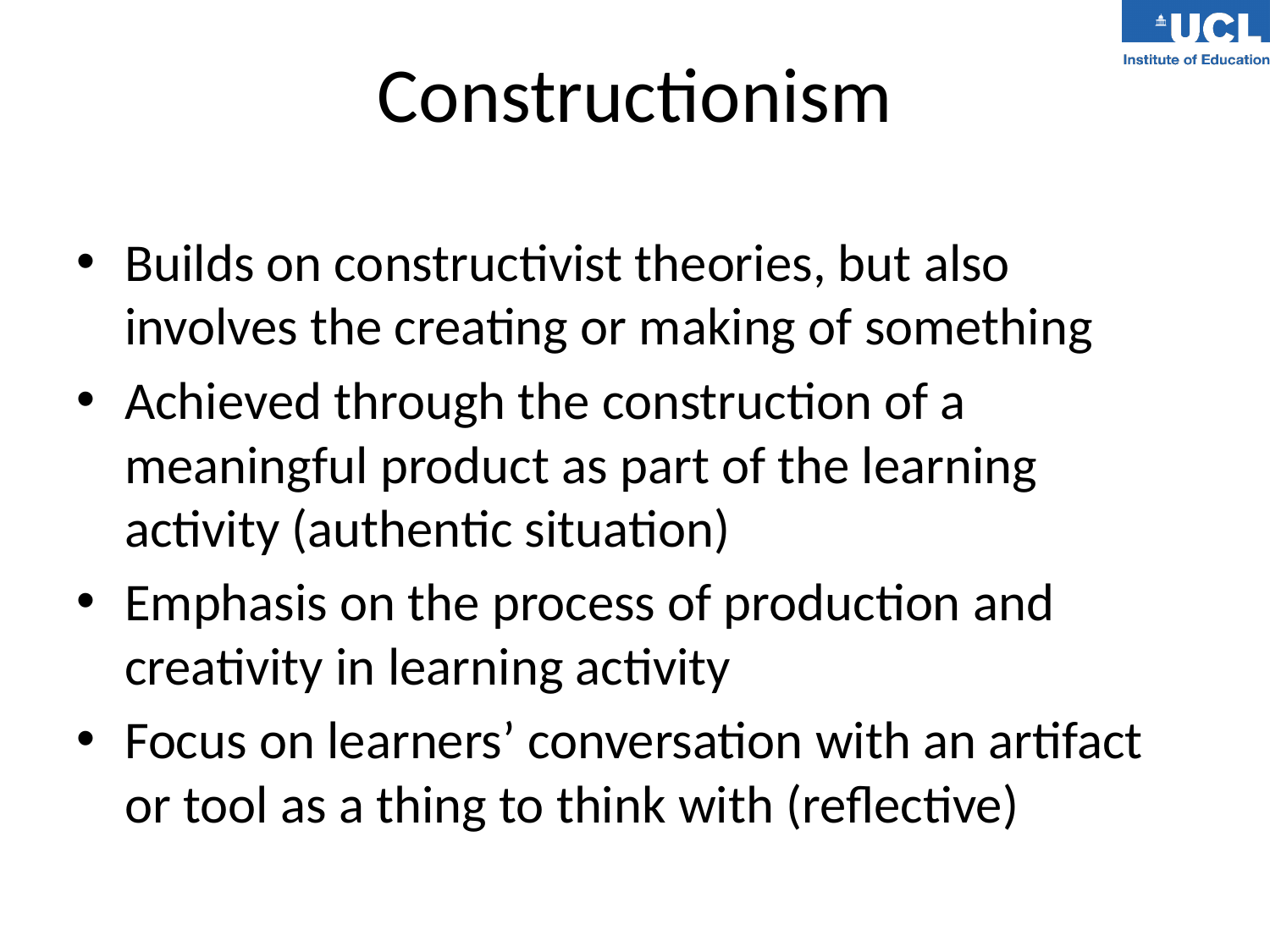

# Constructionism
Builds on constructivist theories, but also involves the creating or making of something
Achieved through the construction of a meaningful product as part of the learning activity (authentic situation)
Emphasis on the process of production and creativity in learning activity
Focus on learners’ conversation with an artifact or tool as a thing to think with (reflective)